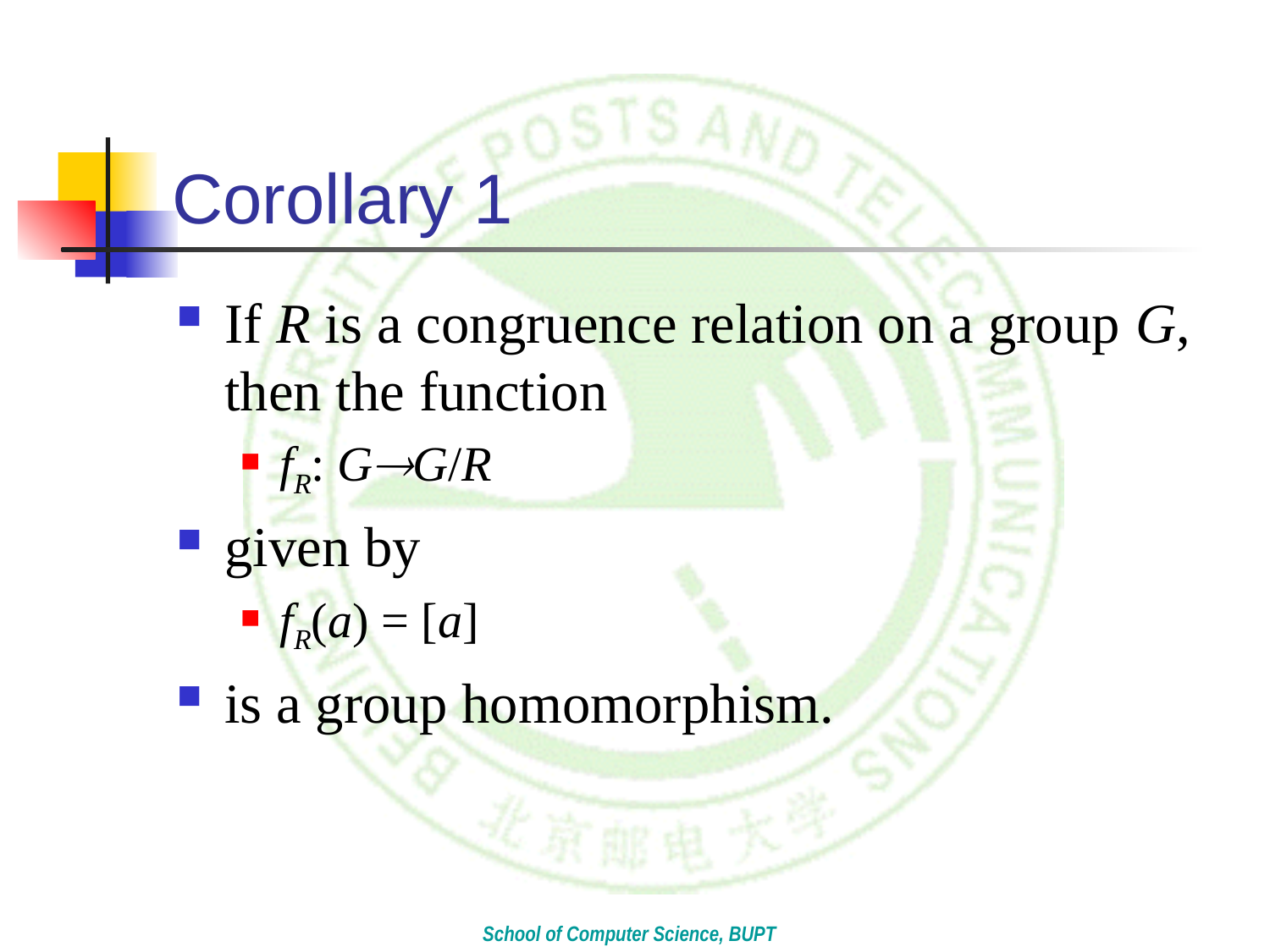

# Corollary 1
If R is a congruence relation on a group G, then the function
fR: G→G/R
given by
fR(a) = [a]
is a group homomorphism.

School of Computer Science, BUPT
46